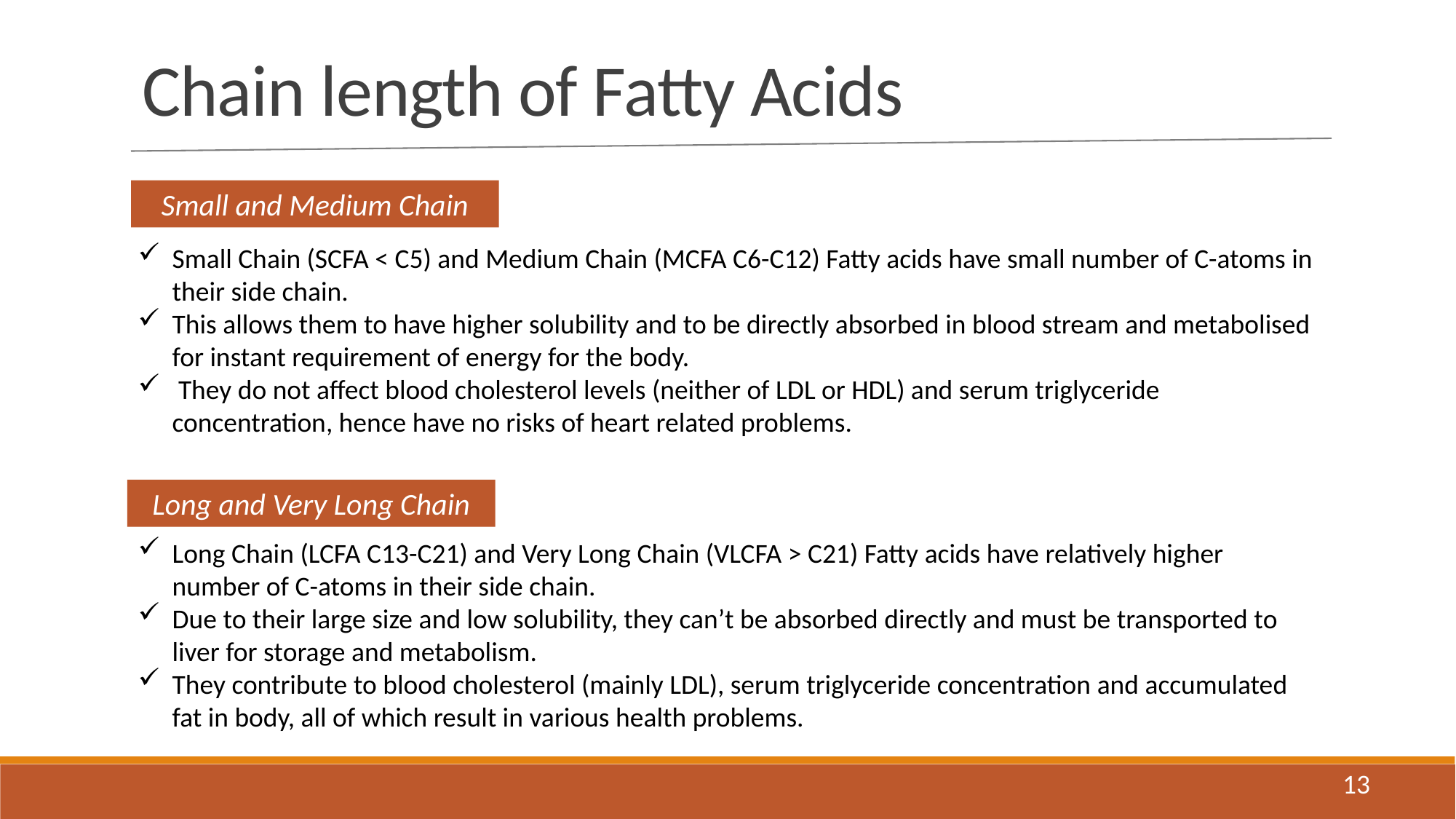

Chain length of Fatty Acids
Small and Medium Chain
Small Chain (SCFA < C5) and Medium Chain (MCFA C6-C12) Fatty acids have small number of C-atoms in their side chain.
This allows them to have higher solubility and to be directly absorbed in blood stream and metabolised for instant requirement of energy for the body.
 They do not affect blood cholesterol levels (neither of LDL or HDL) and serum triglyceride concentration, hence have no risks of heart related problems.
Long and Very Long Chain
Long Chain (LCFA C13-C21) and Very Long Chain (VLCFA > C21) Fatty acids have relatively higher  number of C-atoms in their side chain.
Due to their large size and low solubility, they can’t be absorbed directly and must be transported to liver for storage and metabolism.
They contribute to blood cholesterol (mainly LDL), serum triglyceride concentration and accumulated fat in body, all of which result in various health problems.
13